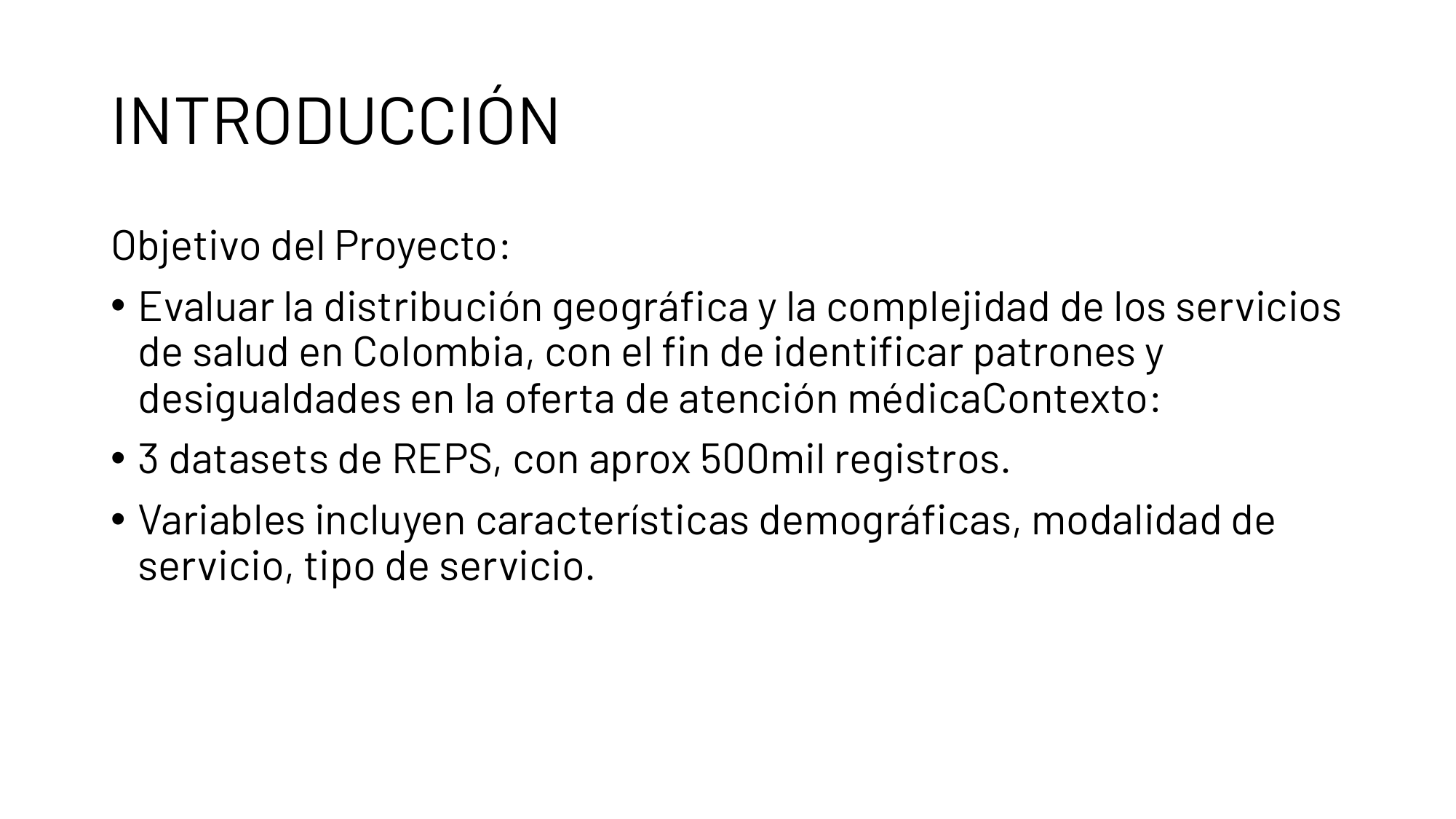

# INTRODUCCIÓN
Objetivo del Proyecto:
Evaluar la distribución geográfica y la complejidad de los servicios de salud en Colombia, con el fin de identificar patrones y desigualdades en la oferta de atención médicaContexto:
3 datasets de REPS, con aprox 500mil registros.
Variables incluyen características demográficas, modalidad de servicio, tipo de servicio.